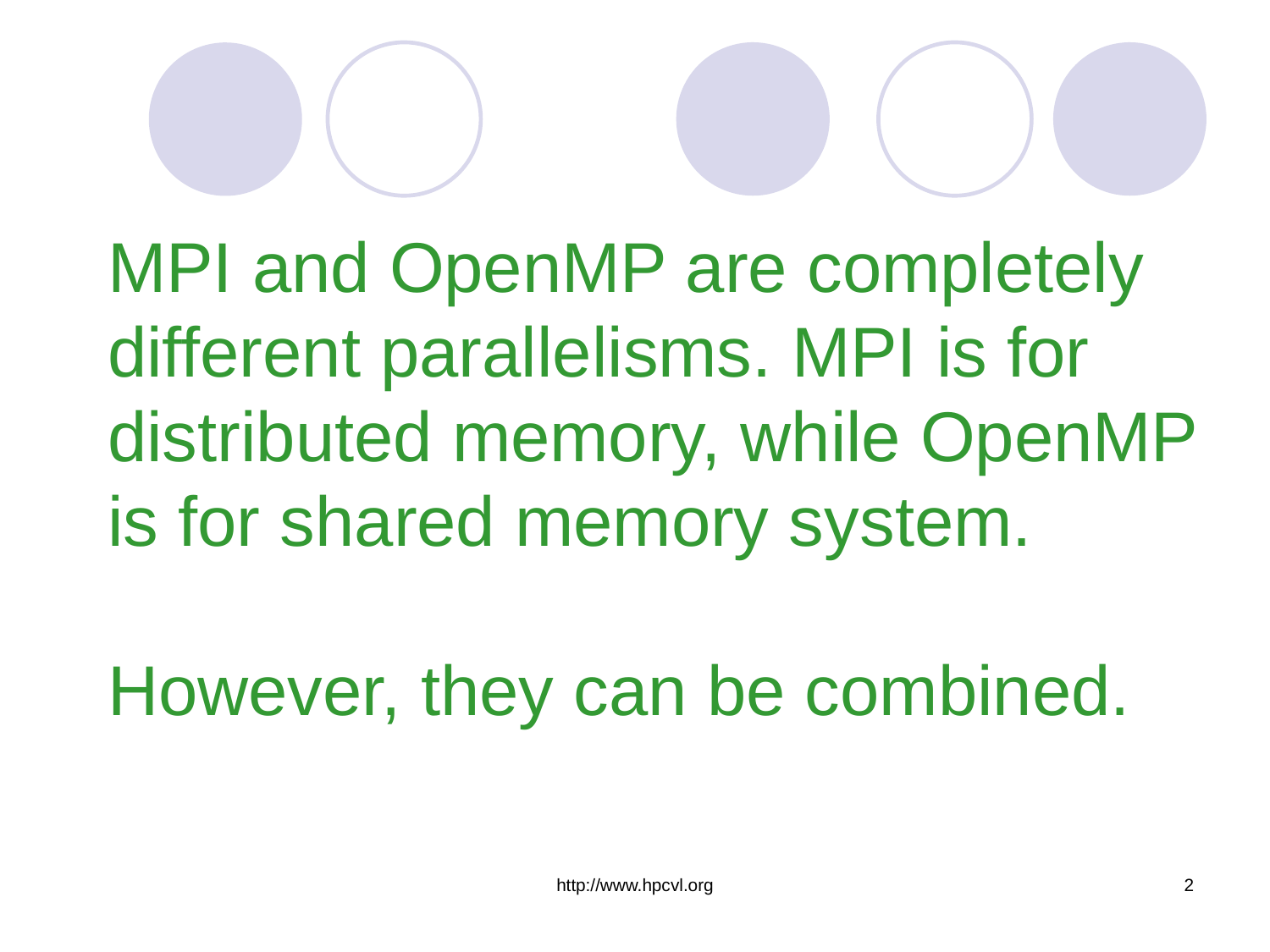

MPI and OpenMP are completely different parallelisms. MPI is for  distributed memory, while OpenMP
is for shared memory system.
However, they can be combined.
http://www.hpcvl.org
2